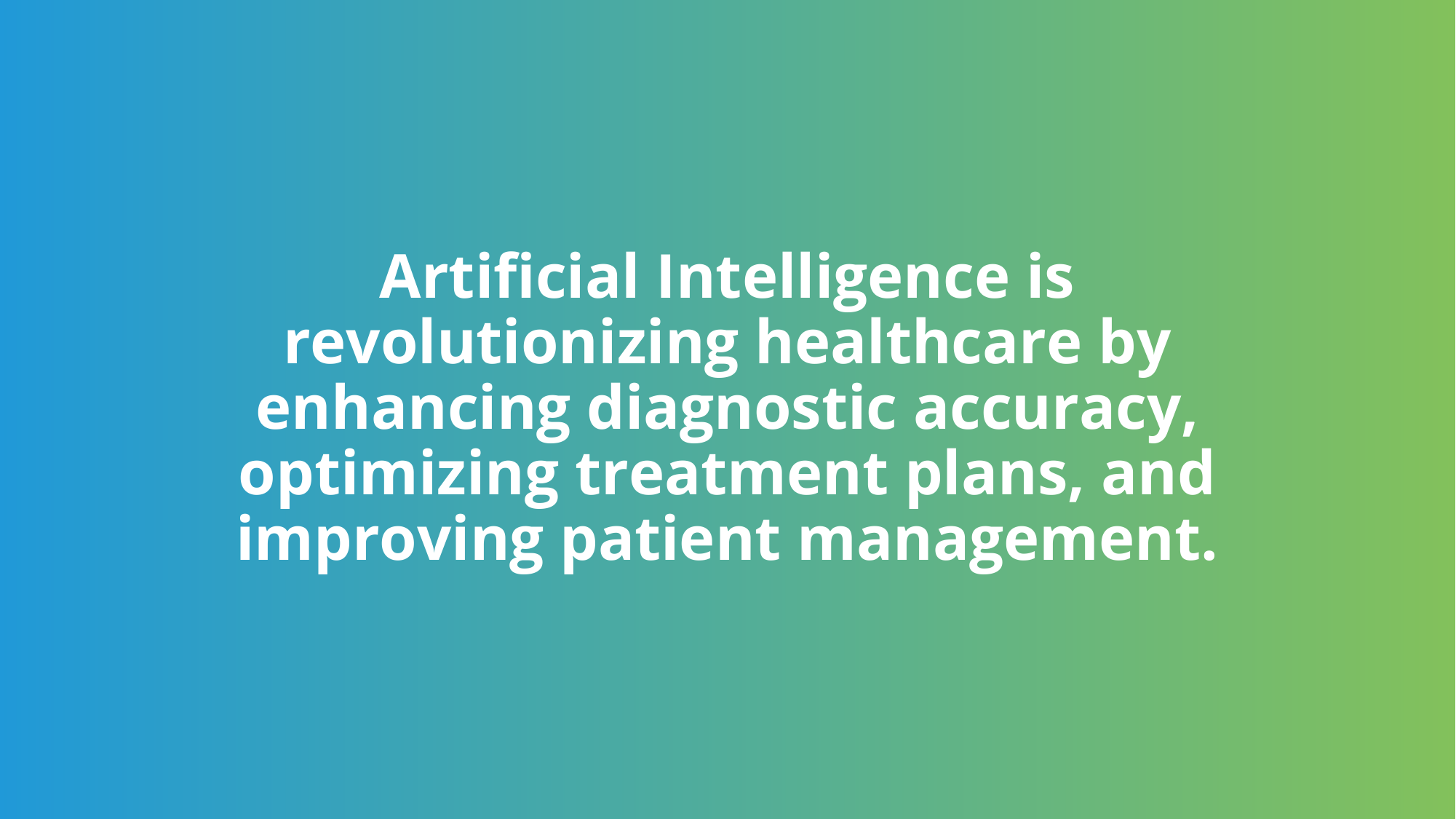

Artificial Intelligence is revolutionizing healthcare by enhancing diagnostic accuracy, optimizing treatment plans, and improving patient management.